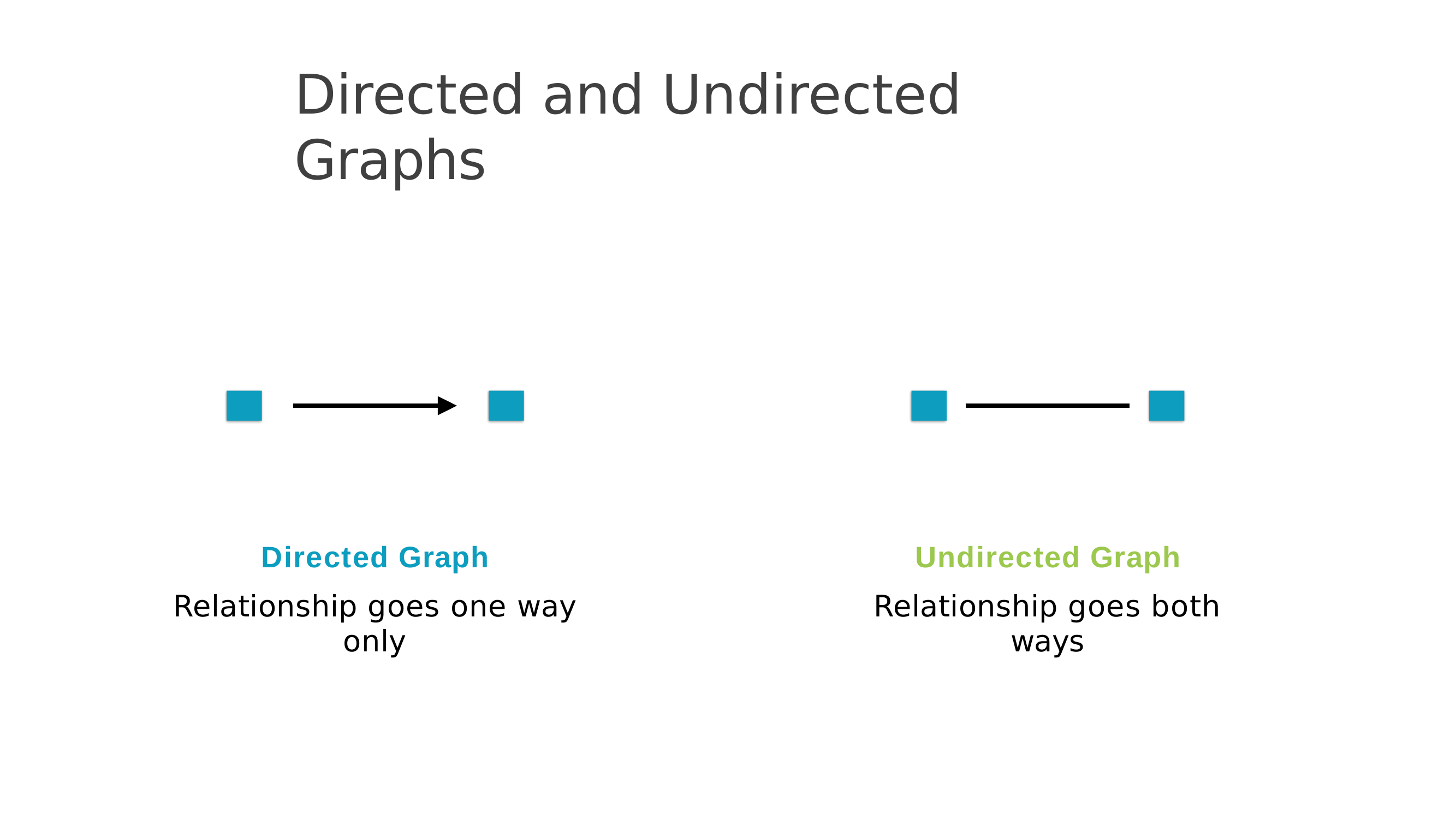

# Directed and Undirected Graphs

Directed Graph
Relationship goes one way only
Undirected Graph
Relationship goes both ways